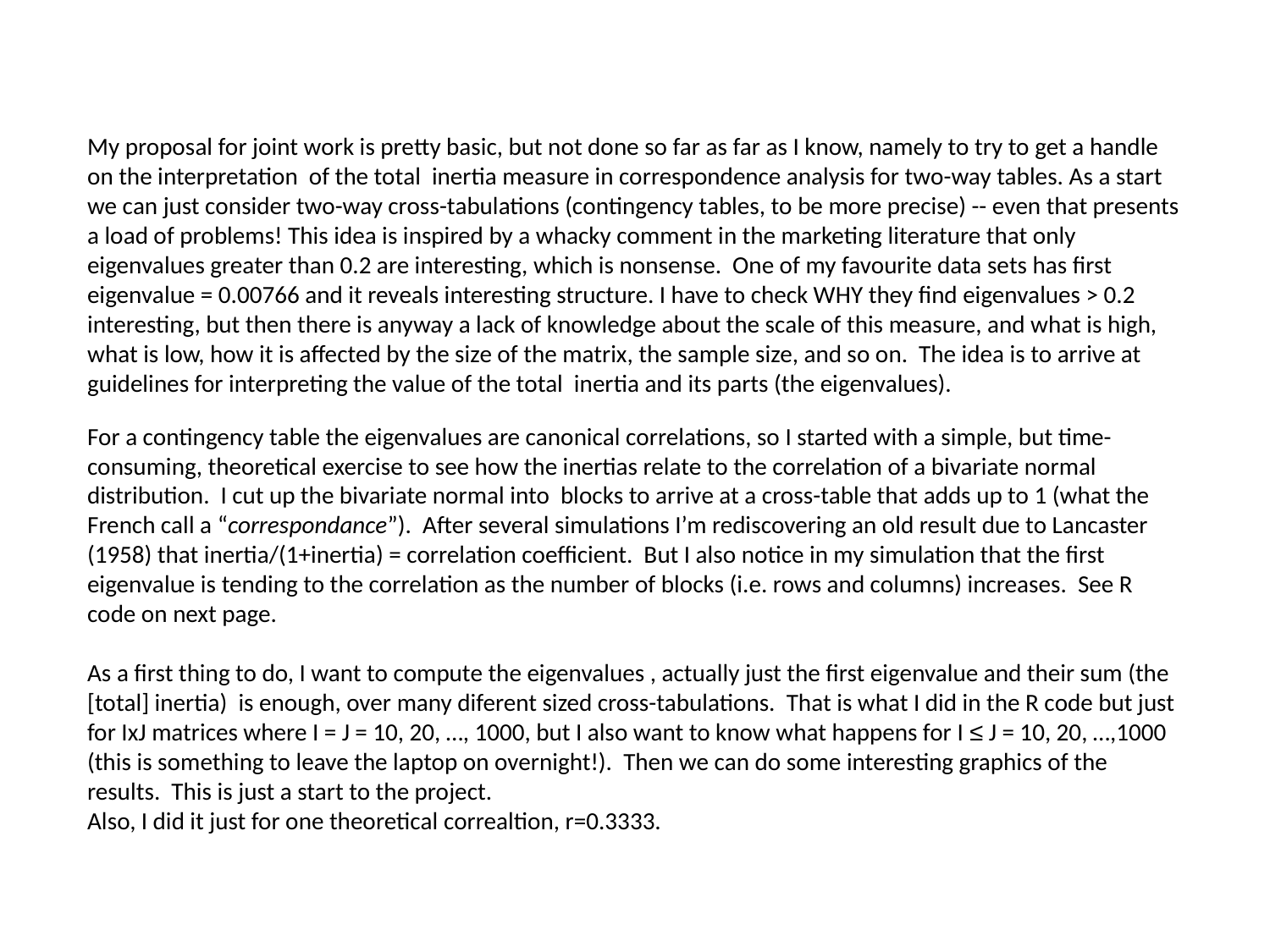

My proposal for joint work is pretty basic, but not done so far as far as I know, namely to try to get a handle on the interpretation  of the total  inertia measure in correspondence analysis for two-way tables. As a start we can just consider two-way cross-tabulations (contingency tables, to be more precise) -- even that presents a load of problems! This idea is inspired by a whacky comment in the marketing literature that only eigenvalues greater than 0.2 are interesting, which is nonsense.  One of my favourite data sets has first eigenvalue = 0.00766 and it reveals interesting structure. I have to check WHY they find eigenvalues > 0.2 interesting, but then there is anyway a lack of knowledge about the scale of this measure, and what is high, what is low, how it is affected by the size of the matrix, the sample size, and so on.  The idea is to arrive at guidelines for interpreting the value of the total  inertia and its parts (the eigenvalues).
For a contingency table the eigenvalues are canonical correlations, so I started with a simple, but time-consuming, theoretical exercise to see how the inertias relate to the correlation of a bivariate normal distribution.  I cut up the bivariate normal into  blocks to arrive at a cross-table that adds up to 1 (what the French call a “correspondance”).  After several simulations I’m rediscovering an old result due to Lancaster (1958) that inertia/(1+inertia) = correlation coefficient.  But I also notice in my simulation that the first eigenvalue is tending to the correlation as the number of blocks (i.e. rows and columns) increases.  See R code on next page.

As a first thing to do, I want to compute the eigenvalues , actually just the first eigenvalue and their sum (the [total] inertia)  is enough, over many diferent sized cross-tabulations.  That is what I did in the R code but just for IxJ matrices where I = J = 10, 20, …, 1000, but I also want to know what happens for I ≤ J = 10, 20, …,1000  (this is something to leave the laptop on overnight!).  Then we can do some interesting graphics of the results.  This is just a start to the project.
Also, I did it just for one theoretical correaltion, r=0.3333.